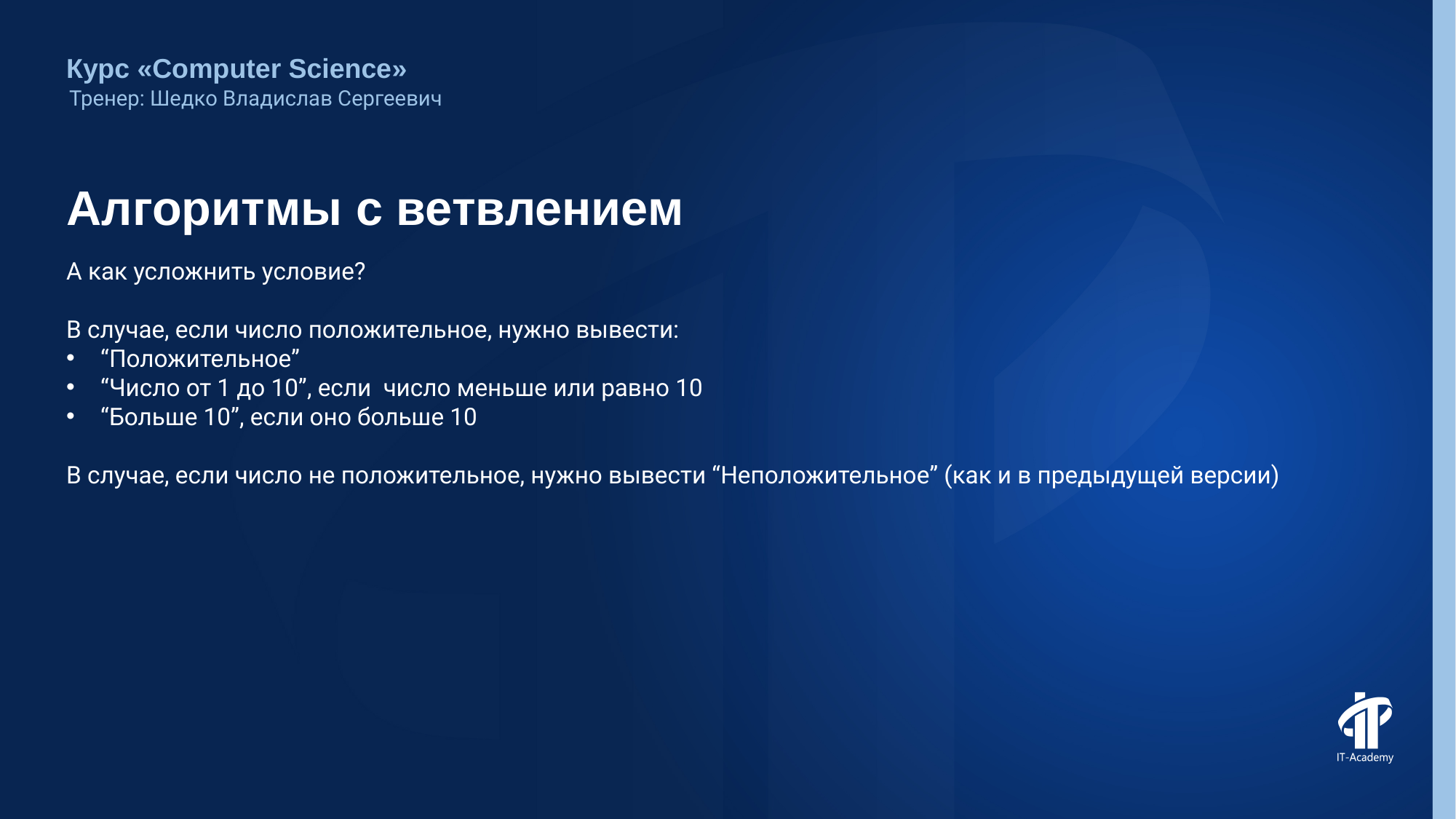

Курс «Computer Science»
Тренер: Шедко Владислав Сергеевич

# Алгоритмы с ветвлением
А как усложнить условие?

В случае, если число положительное, нужно вывести:
“Положительное”
“Число от 1 до 10”, если  число меньше или равно 10
“Больше 10”, если оно больше 10

В случае, если число не положительное, нужно вывести “Неположительное” (как и в предыдущей версии)